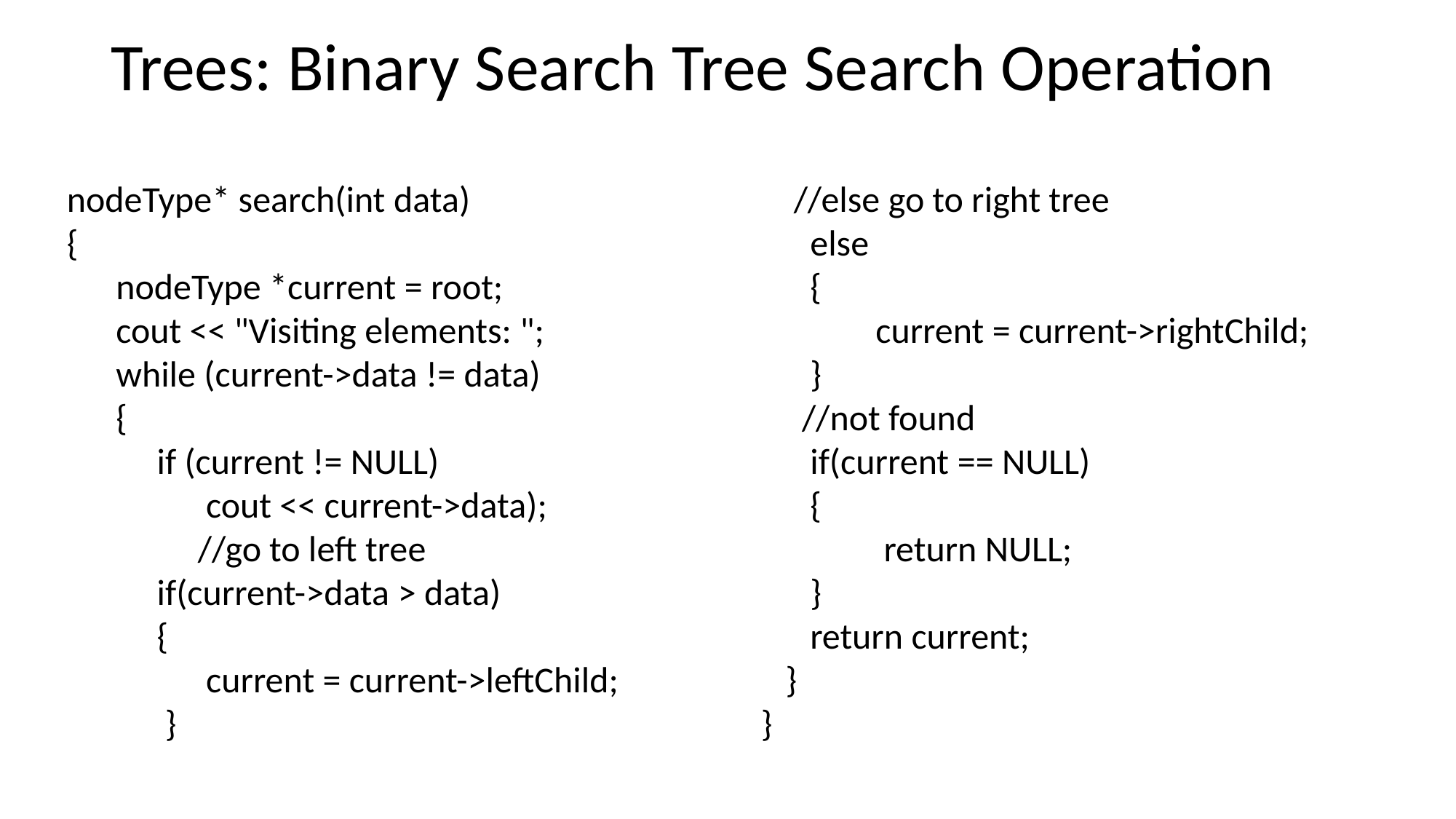

# Trees: Binary Search Tree Search Operation
nodeType* search(int data)
{
      nodeType *current = root;
      cout << "Visiting elements: ";
      while (current->data != data)
      {
           if (current != NULL)
                 cout << current->data);
                //go to left tree
           if(current->data > data)
           {
                 current = current->leftChild;
            }
    //else go to right tree
      else
      {
              current = current->rightChild;
      }
     //not found
      if(current == NULL)
      {
               return NULL;
      }
      return current;
   }
}